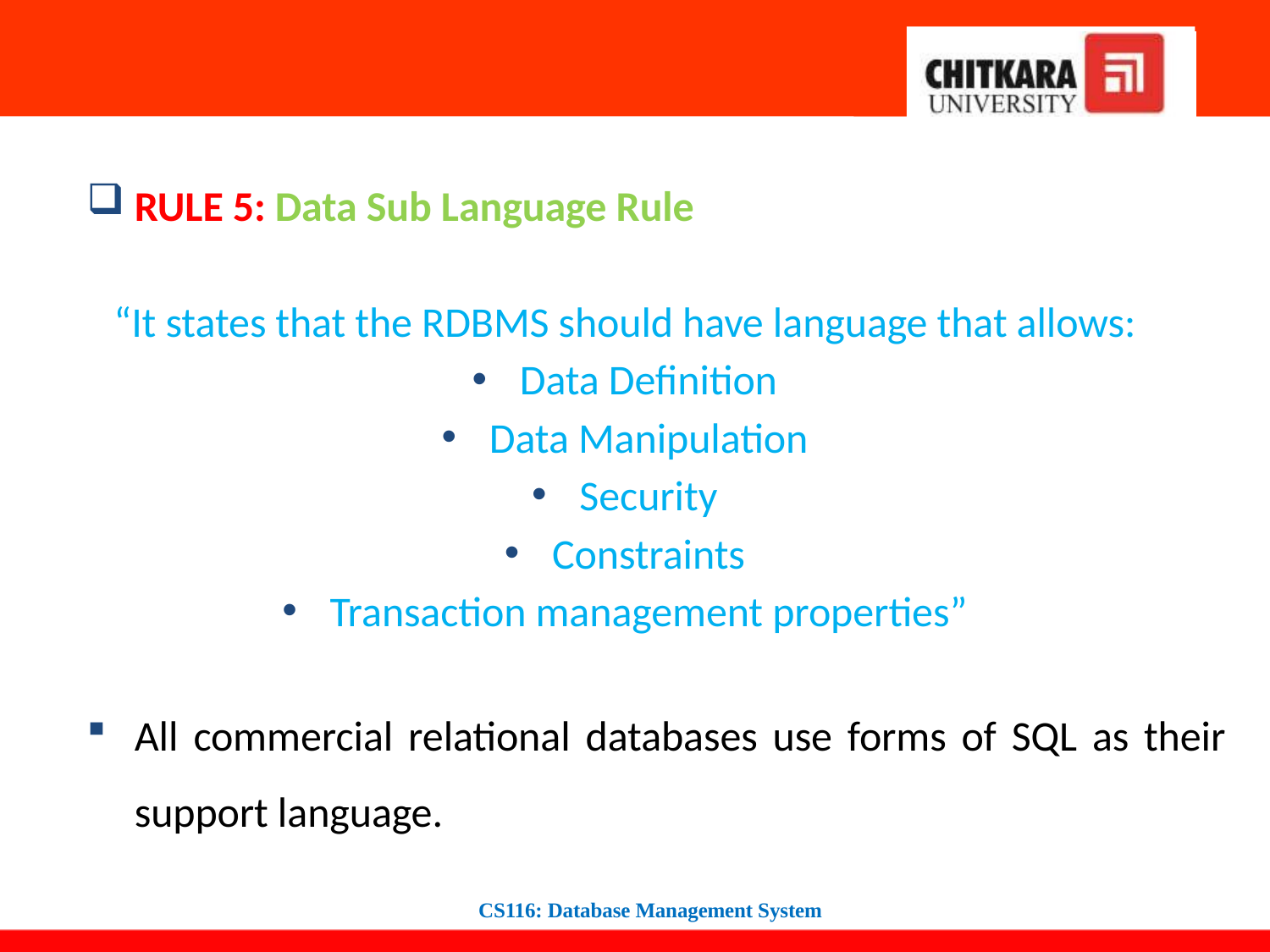

#
RULE 5: Data Sub Language Rule

“It states that the RDBMS should have language that allows:
Data Definition
Data Manipulation
Security
Constraints
Transaction management properties”
All commercial relational databases use forms of SQL as their support language.
CS116: Database Management System